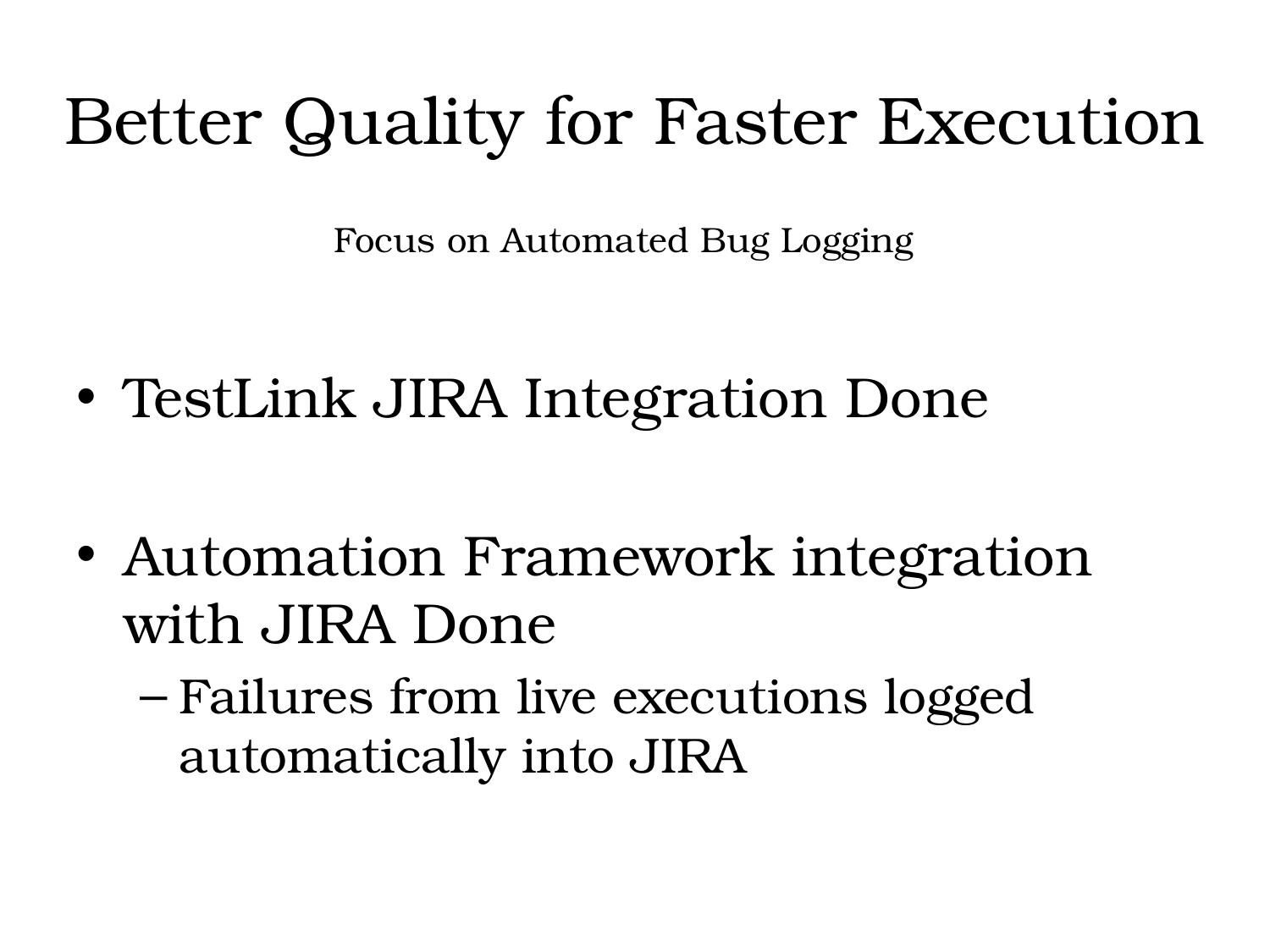

# Better Quality for Faster Execution
Focus on Automated Bug Logging

TestLink JIRA Integration Done

Automation Framework integration with JIRA Done
Failures from live executions logged automatically into JIRA